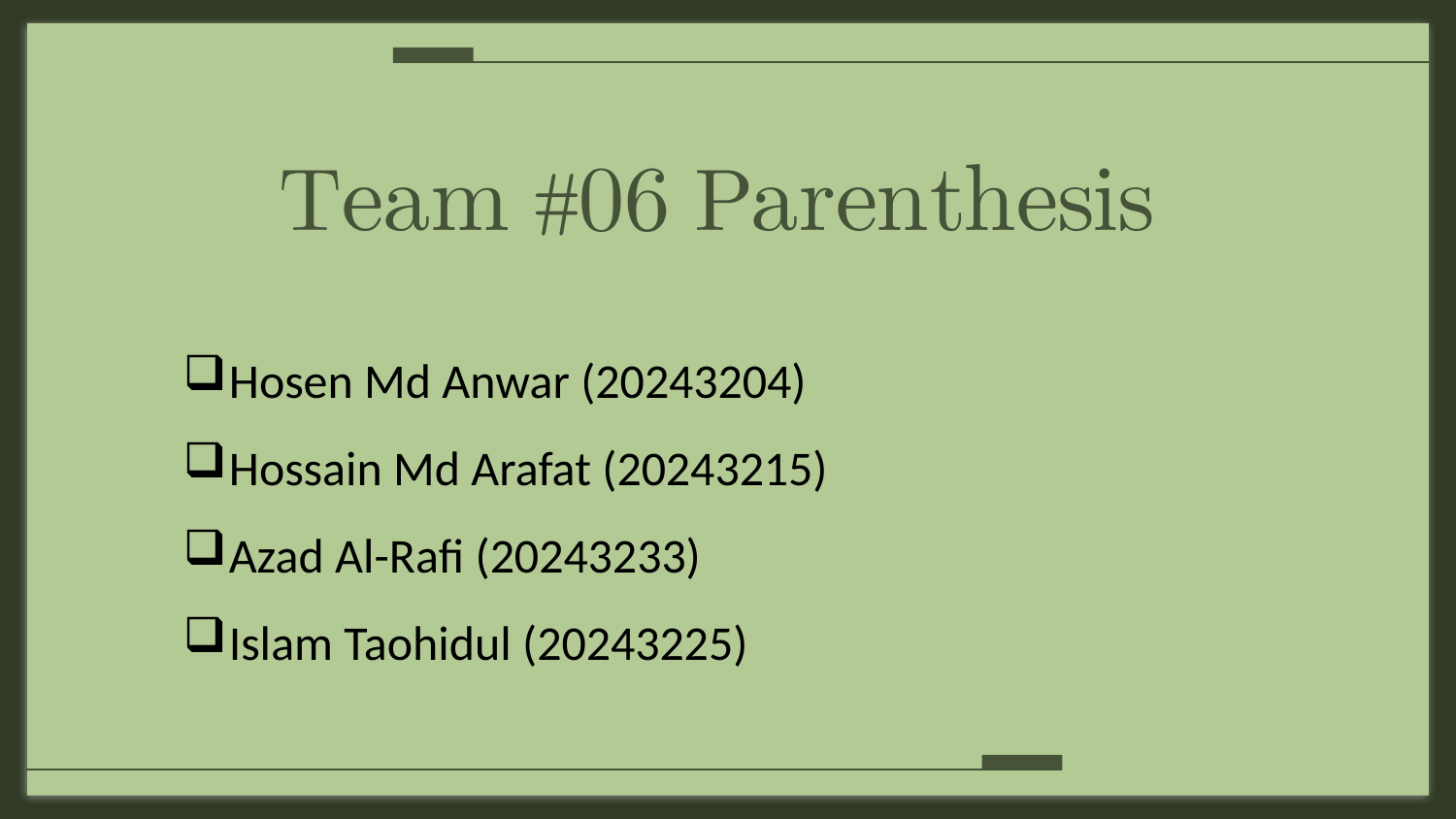

# Team #06 Parenthesis
Hosen Md Anwar (20243204)
Hossain Md Arafat (20243215)
Azad Al-Rafi (20243233)
Islam Taohidul (20243225)